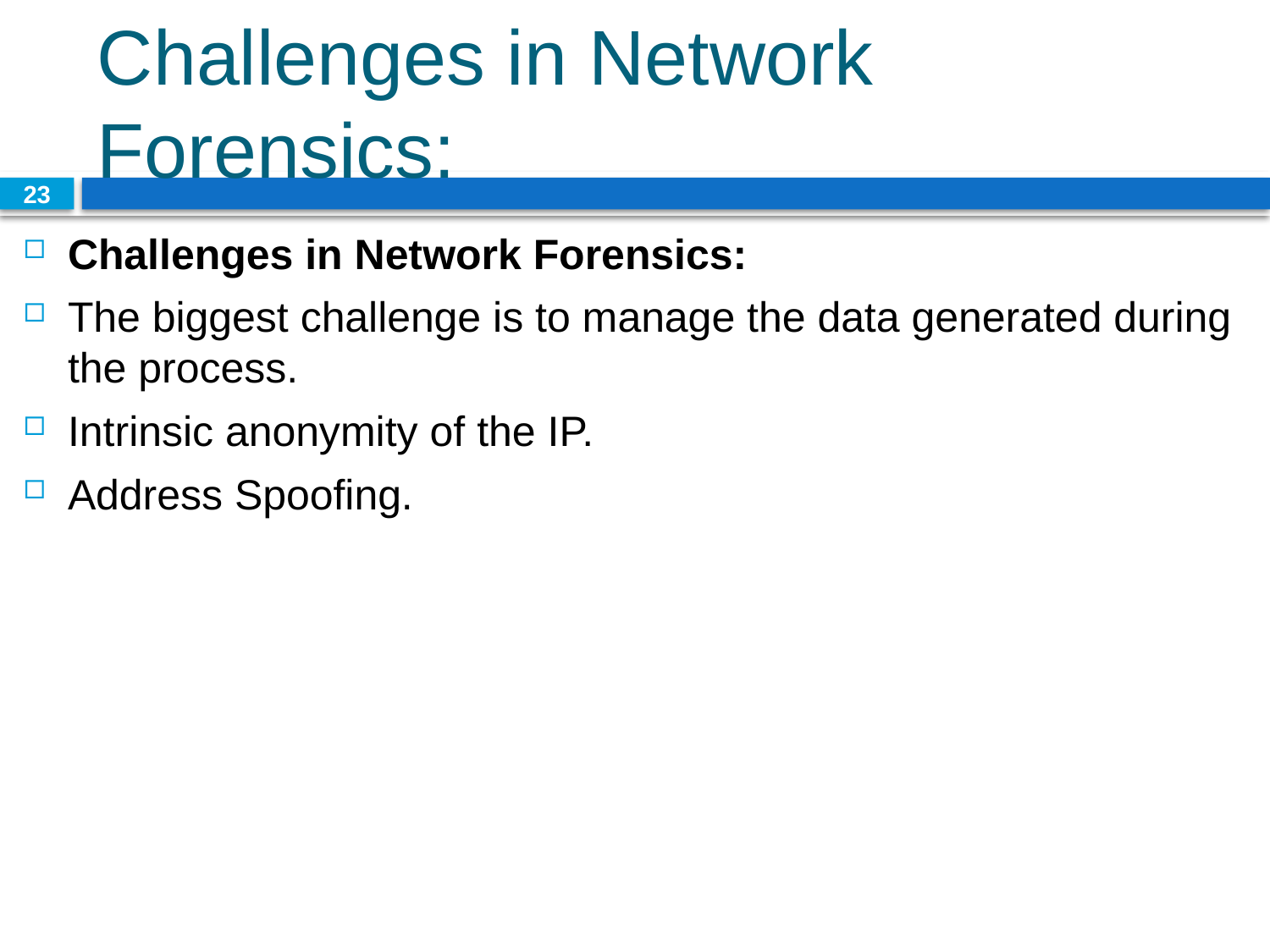

# Challenges in Network Forensics:
23
Challenges in Network Forensics:
The biggest challenge is to manage the data generated during the process.
Intrinsic anonymity of the IP.
Address Spoofing.